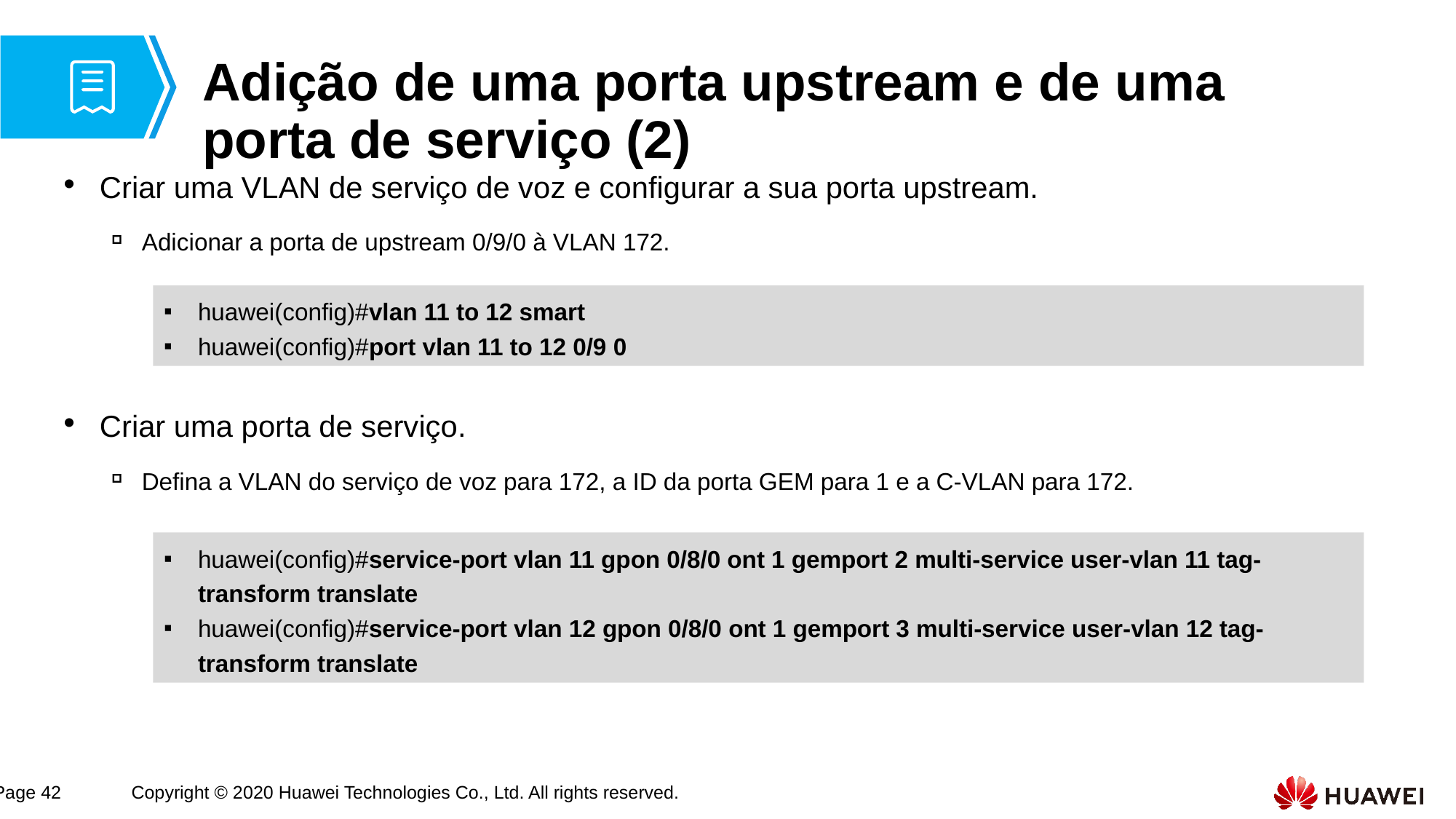

# Adição de uma porta upstream e de uma porta de serviço (2)
Criar uma VLAN de serviço de voz e configurar a sua porta upstream.
Adicionar a porta de upstream 0/9/0 à VLAN 172.

Criar uma porta de serviço.
Defina a VLAN do serviço de voz para 172, a ID da porta GEM para 1 e a C-VLAN para 172.

huawei(config)#vlan 11 to 12 smart
huawei(config)#port vlan 11 to 12 0/9 0
huawei(config)#service-port vlan 11 gpon 0/8/0 ont 1 gemport 2 multi-service user-vlan 11 tag-transform translate
huawei(config)#service-port vlan 12 gpon 0/8/0 ont 1 gemport 3 multi-service user-vlan 12 tag-transform translate